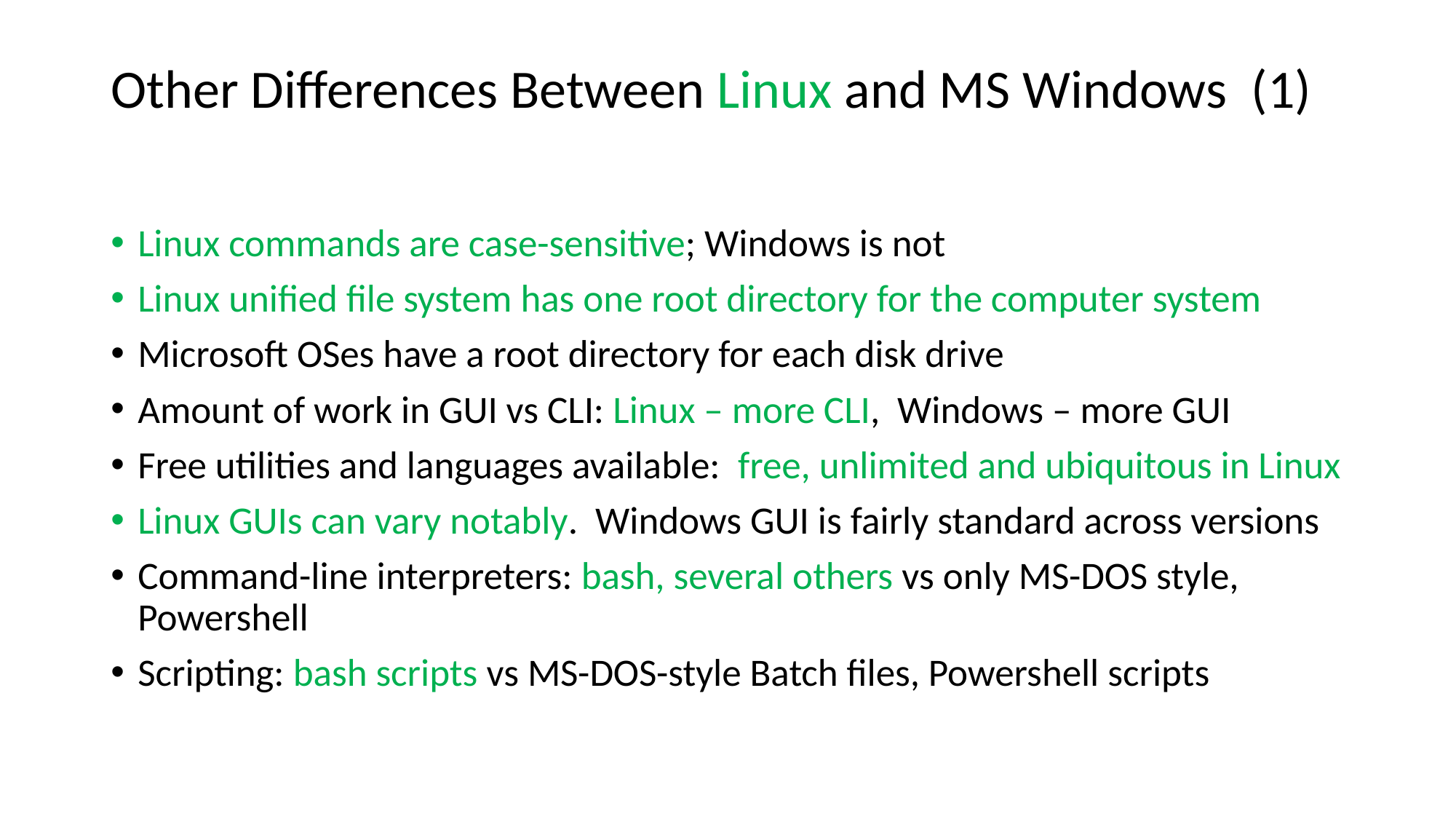

# Other Differences Between Linux and MS Windows  (1)
Linux commands are case-sensitive; Windows is not
Linux unified file system has one root directory for the computer system
Microsoft OSes have a root directory for each disk drive
Amount of work in GUI vs CLI: Linux – more CLI,  Windows – more GUI
Free utilities and languages available:  free, unlimited and ubiquitous in Linux
Linux GUIs can vary notably.  Windows GUI is fairly standard across versions
Command-line interpreters: bash, several others vs only MS-DOS style, Powershell
Scripting: bash scripts vs MS-DOS-style Batch files, Powershell scripts